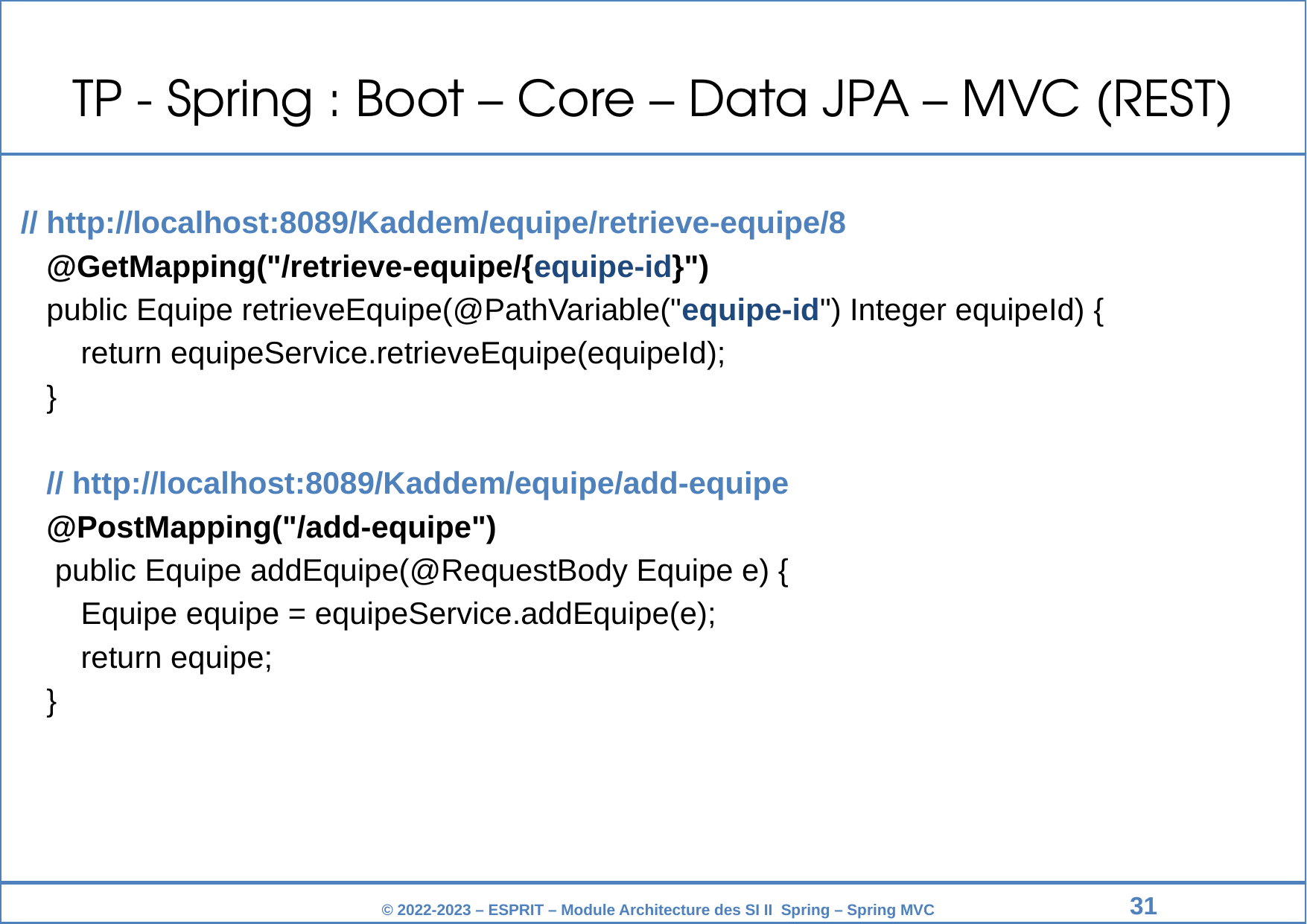

TP - Spring : Boot – Core – Data JPA – MVC (REST)

 // http://localhost:8089/Kaddem/equipe/retrieve-equipe/8
    @GetMapping("/retrieve-equipe/{equipe-id}")
    public Equipe retrieveEquipe(@PathVariable("equipe-id") Integer equipeId) {
        return equipeService.retrieveEquipe(equipeId);
    }

    // http://localhost:8089/Kaddem/equipe/add-equipe
    @PostMapping("/add-equipe")
     public Equipe addEquipe(@RequestBody Equipe e) {
        Equipe equipe = equipeService.addEquipe(e);
        return equipe;
    }
31